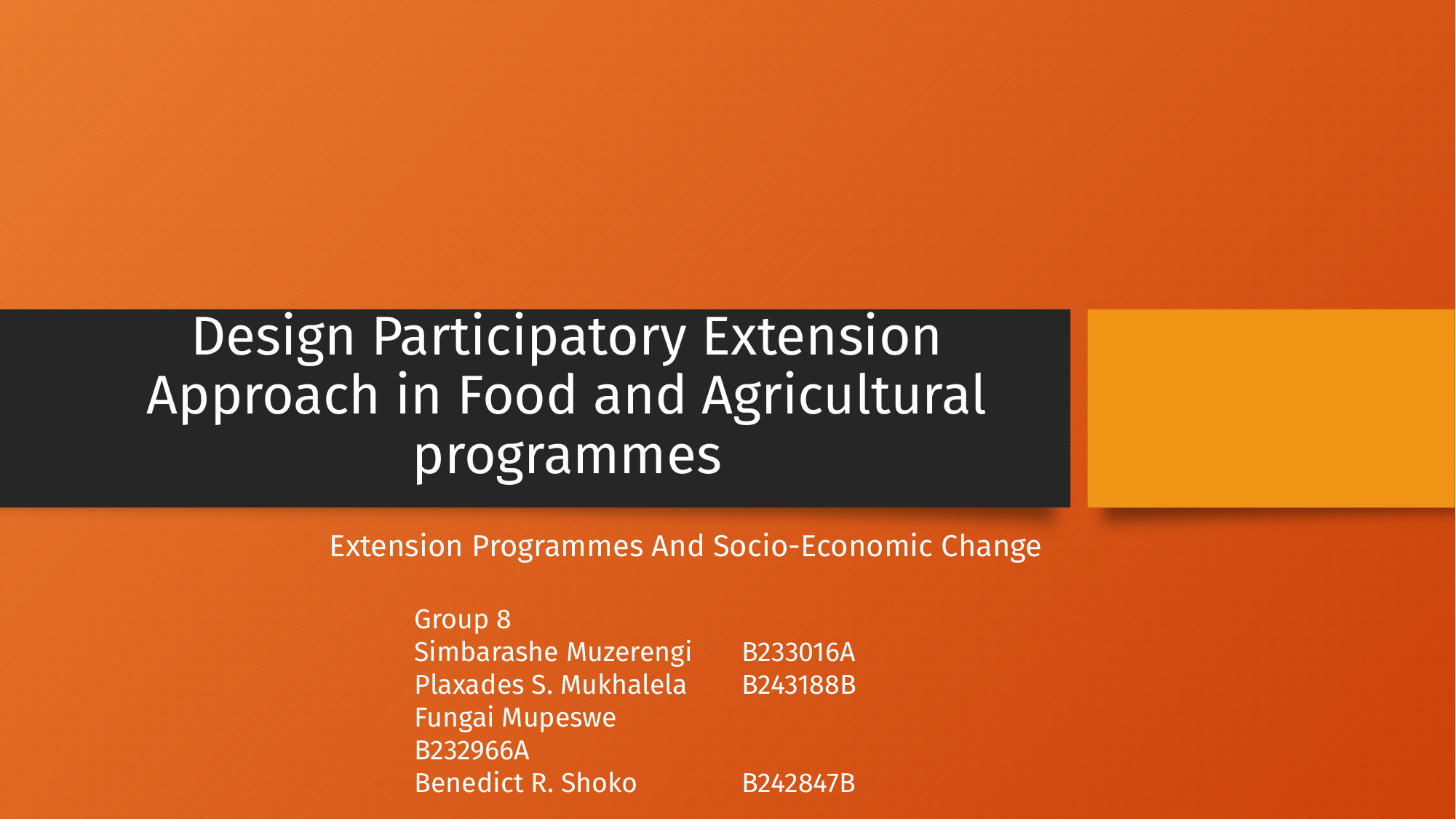

# Design Participatory Extension Approach in Food and Agricultural programmes
Extension Programmes And Socio-Economic Change
Group 8
Simbarashe Muzerengi 	B233016A
Plaxades S. Mukhalela   	B243188B
Fungai Mupeswe        	 	B232966A
Benedict R. Shoko       	B242847B